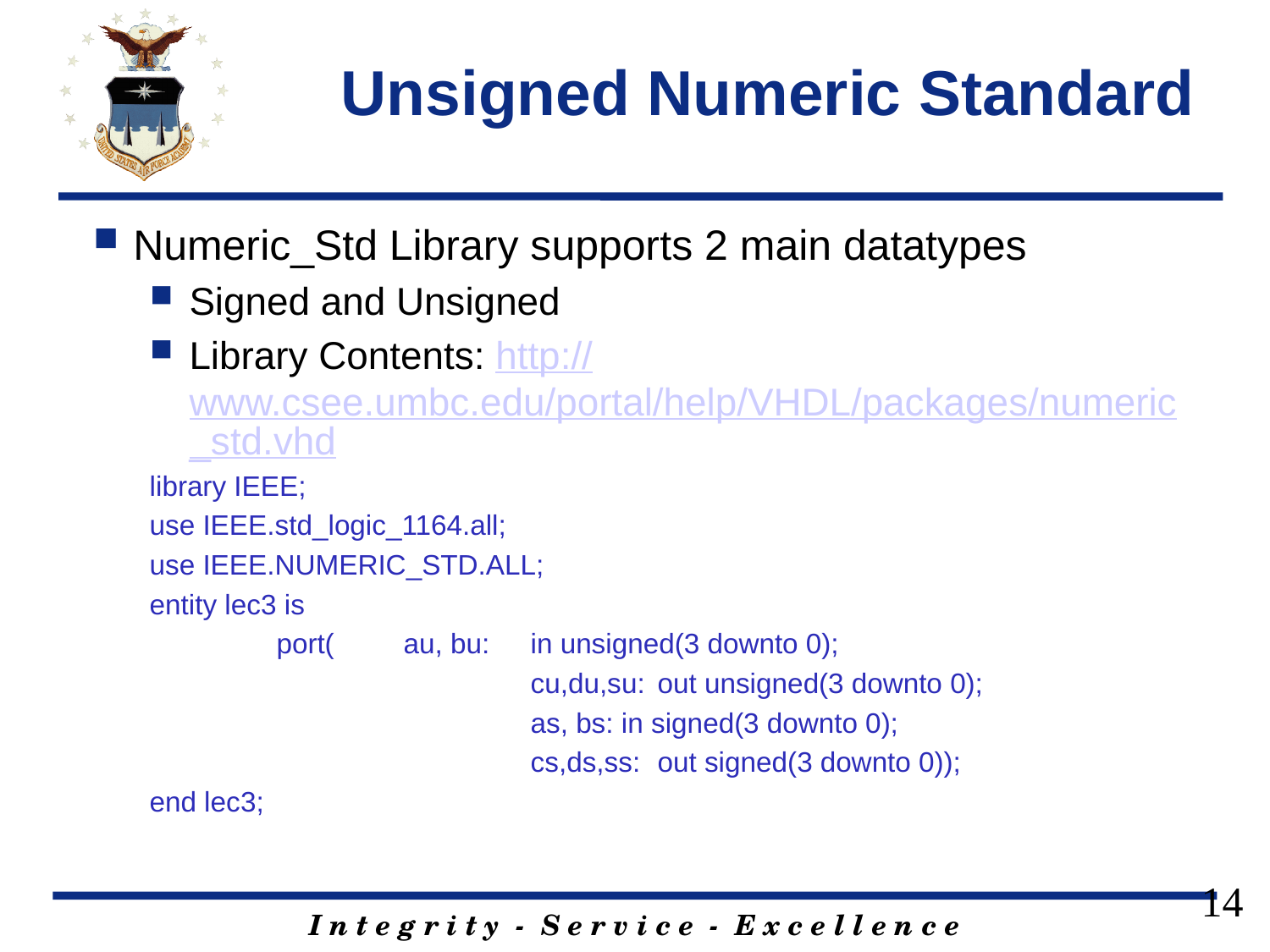

# Unsigned Numeric Standard
Numeric_Std Library supports 2 main datatypes
Signed and Unsigned
Library Contents: http://www.csee.umbc.edu/portal/help/VHDL/packages/numeric_std.vhd
library IEEE;
use IEEE.std_logic_1164.all;
use IEEE.NUMERIC_STD.ALL;
entity lec3 is
	port(	au, bu:	in unsigned(3 downto 0);
			cu,du,su:	out unsigned(3 downto 0);
			as, bs: in signed(3 downto 0);
			cs,ds,ss:	out signed(3 downto 0));
end lec3;

14